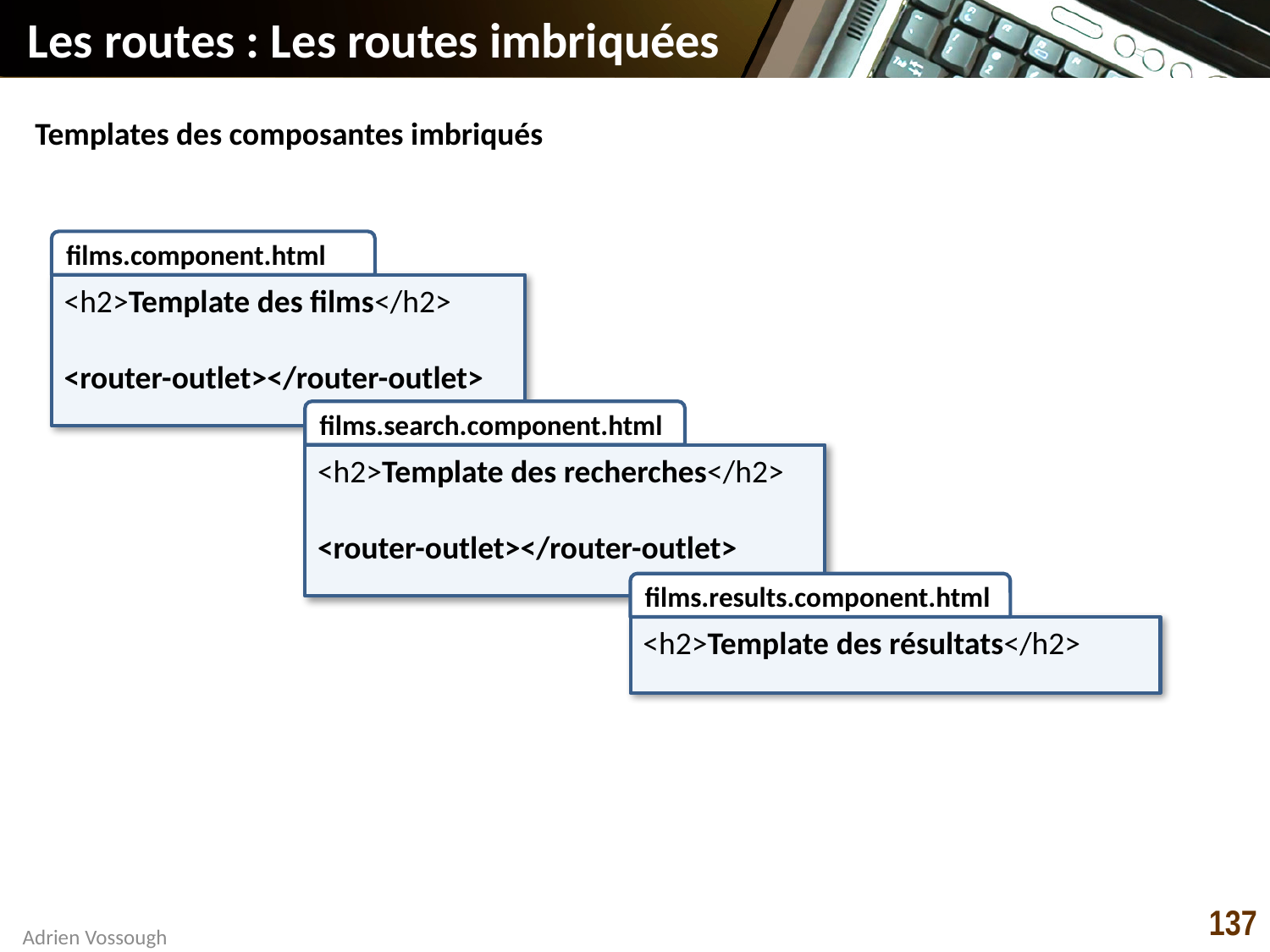

# Les routes : Les routes imbriquées
Templates des composantes imbriqués
films.component.html
<h2>Template des films</h2>

<router-outlet></router-outlet>
films.search.component.html
<h2>Template des recherches</h2>

<router-outlet></router-outlet>
films.results.component.html
<h2>Template des résultats</h2>
137
Adrien Vossough